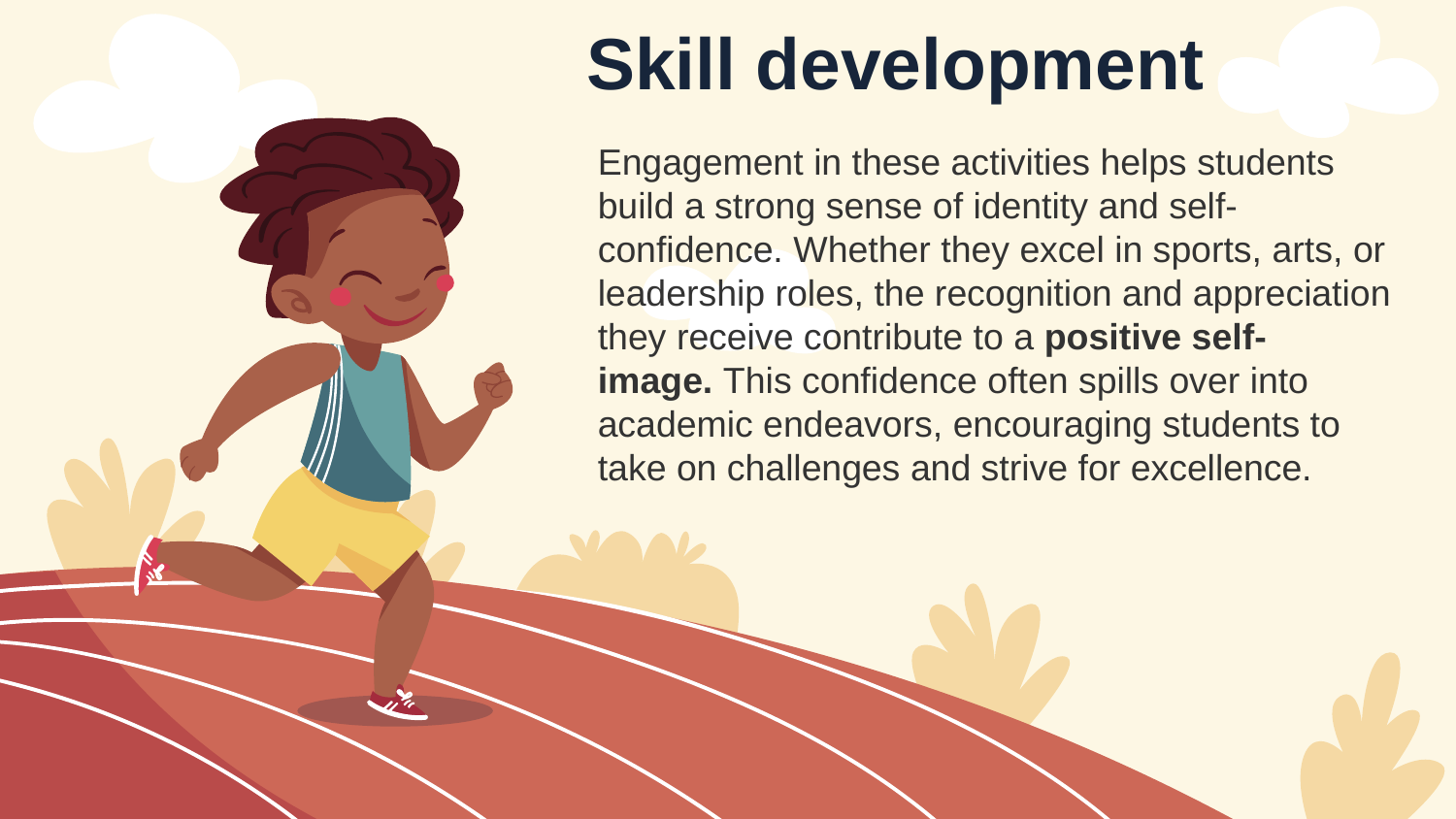

# Skill development

Engagement in these activities helps students build a strong sense of identity and self-confidence. Whether they excel in sports, arts, or leadership roles, the recognition and appreciation they receive contribute to a positive self-image. This confidence often spills over into academic endeavors, encouraging students to take on challenges and strive for excellence.